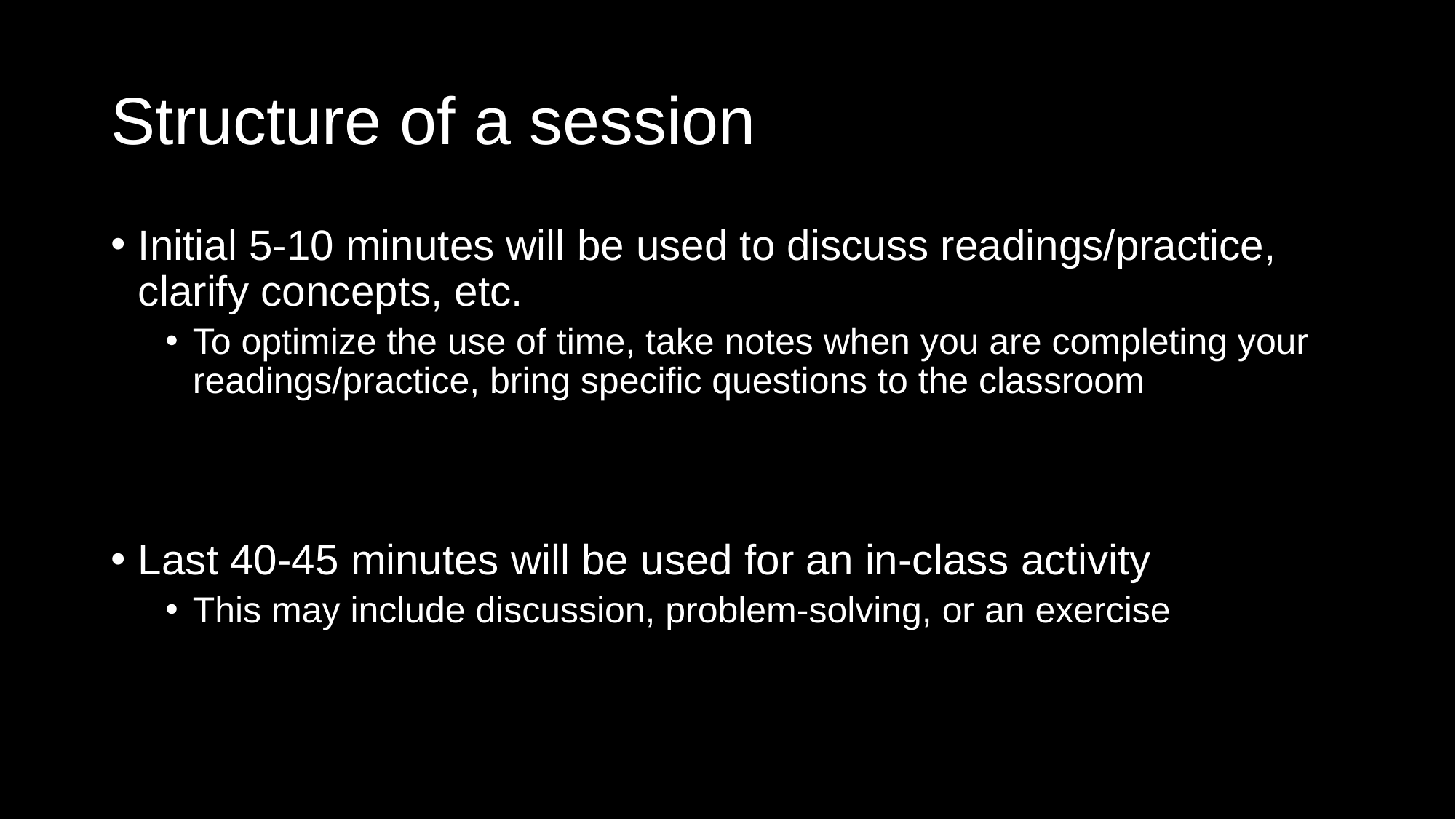

# Structure of a session
Initial 5-10 minutes will be used to discuss readings/practice, clarify concepts, etc.
To optimize the use of time, take notes when you are completing your readings/practice, bring specific questions to the classroom

Last 40-45 minutes will be used for an in-class activity
This may include discussion, problem-solving, or an exercise